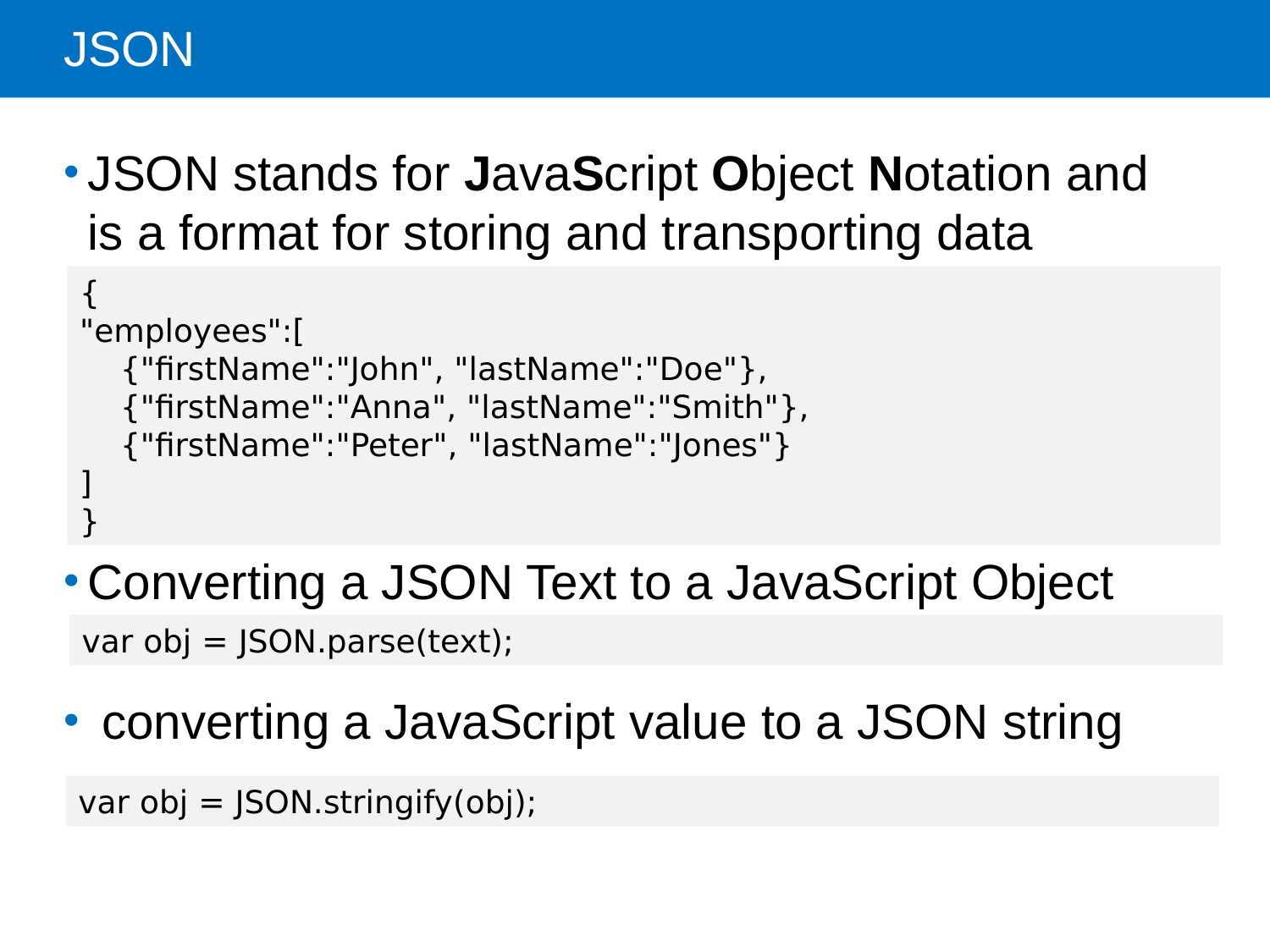

# JSON
JSON stands for JavaScript Object Notation and is a format for storing and transporting data

Converting a JSON Text to a JavaScript Object

 converting a JavaScript value to a JSON string

{
"employees":[
    {"firstName":"John", "lastName":"Doe"}, 
    {"firstName":"Anna", "lastName":"Smith"},
    {"firstName":"Peter", "lastName":"Jones"}
]
}
var obj = JSON.parse(text);
var obj = JSON.stringify(obj);